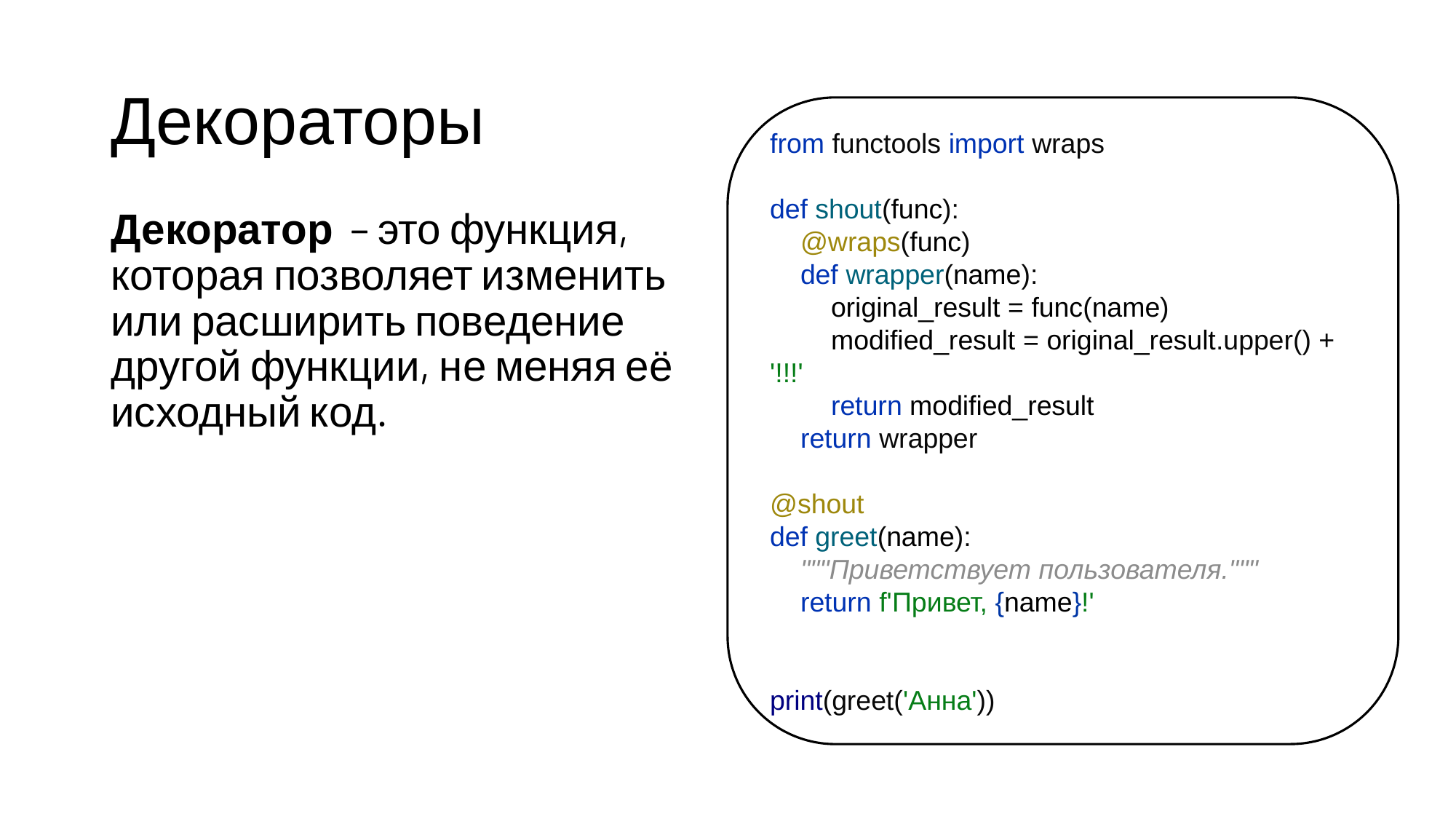

# Декораторы
from functools import wraps
def shout(func):
    @wraps(func)
    def wrapper(name):
        original_result = func(name)
        modified_result = original_result.upper() + '!!!'
        return modified_result
    return wrapper
@shout
def greet(name):
    """Приветствует пользователя."""
    return f'Привет, {name}!'
print(greet('Анна'))
Декоратор  – это функция, которая позволяет изменить или расширить поведение другой функции, не меняя её исходный код.